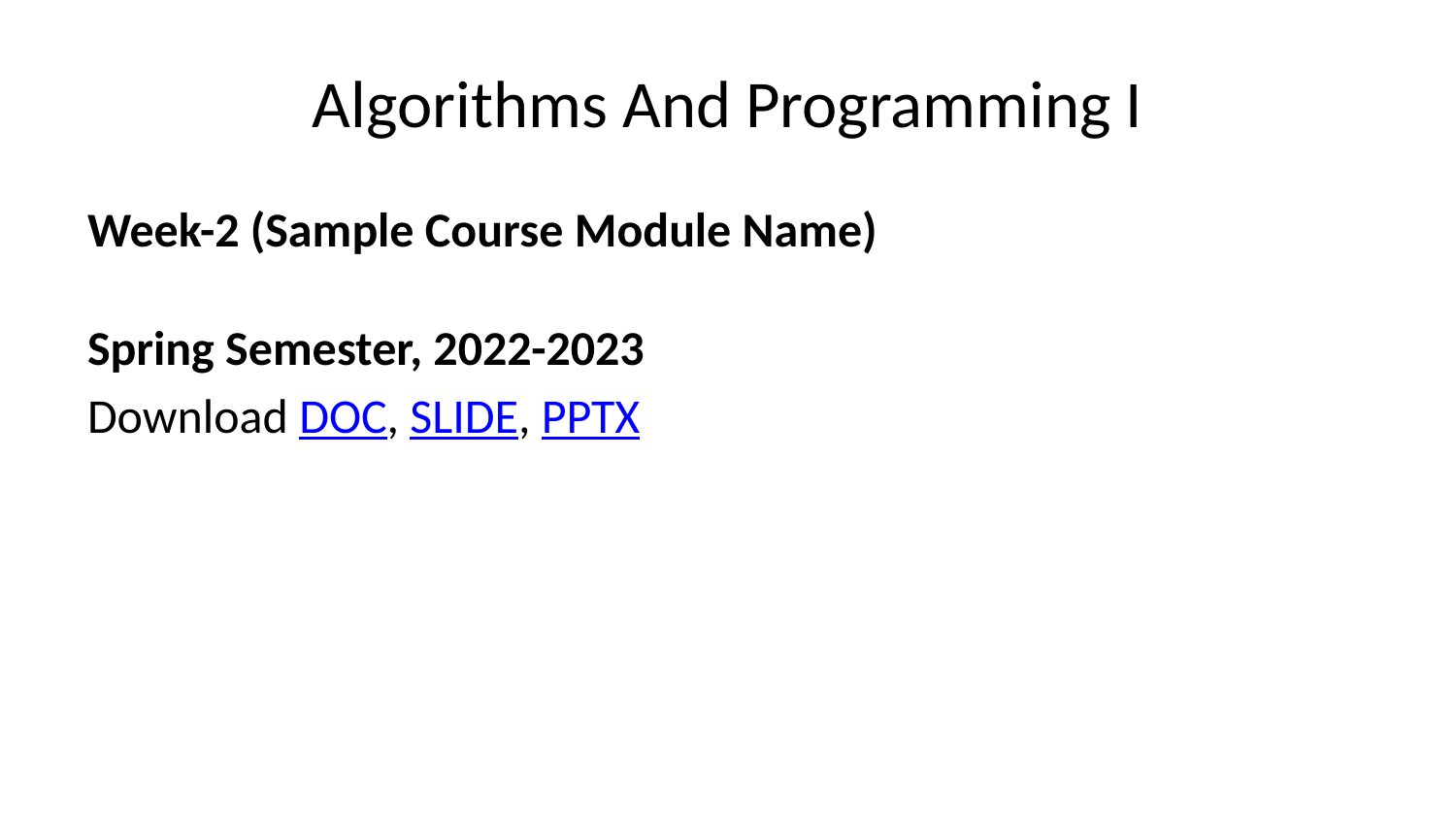

# Algorithms And Programming I
Week-2 (Sample Course Module Name)
Spring Semester, 2022-2023
Download DOC, SLIDE, PPTX